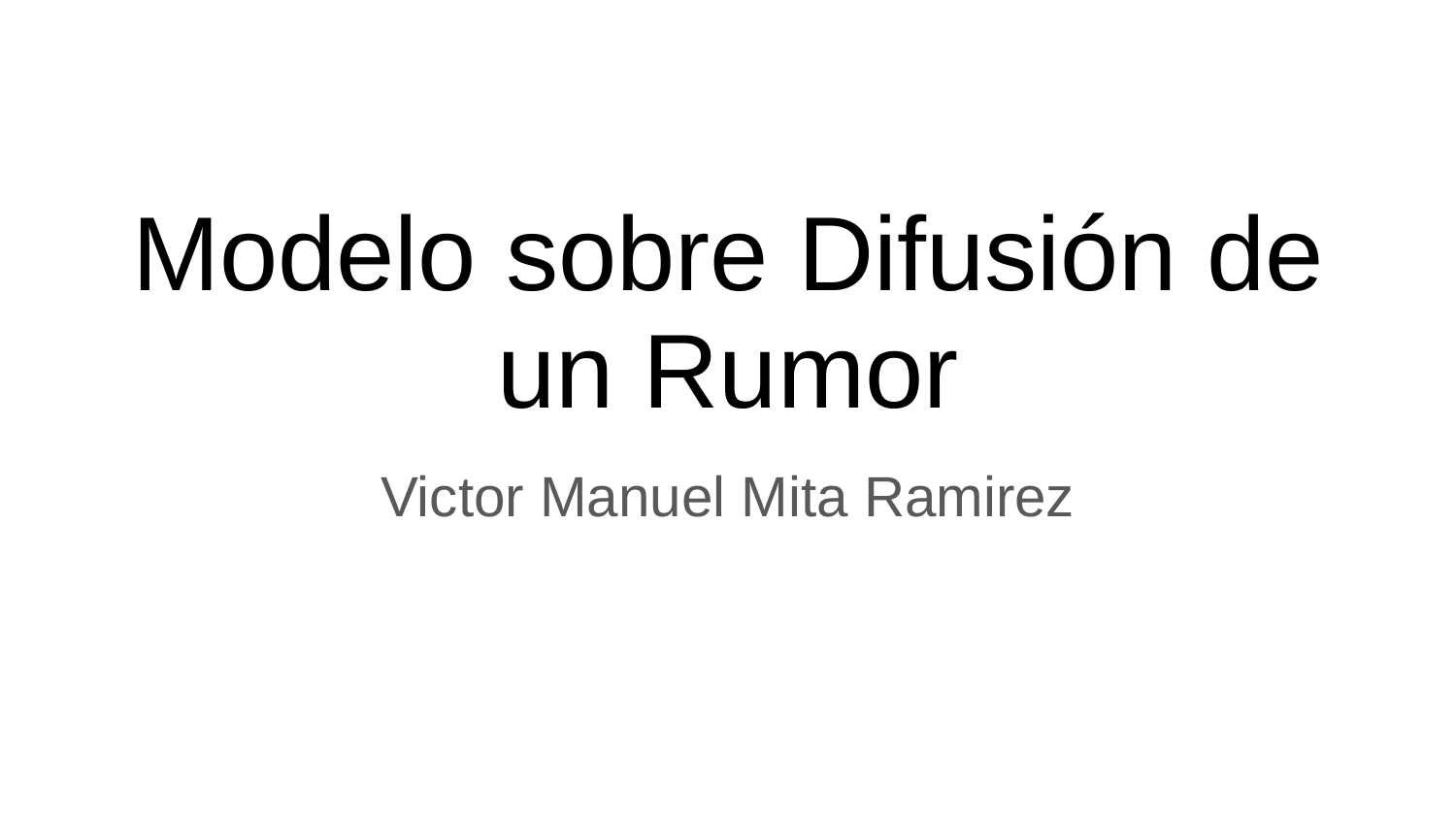

# Modelo sobre Difusión de un Rumor
Victor Manuel Mita Ramirez